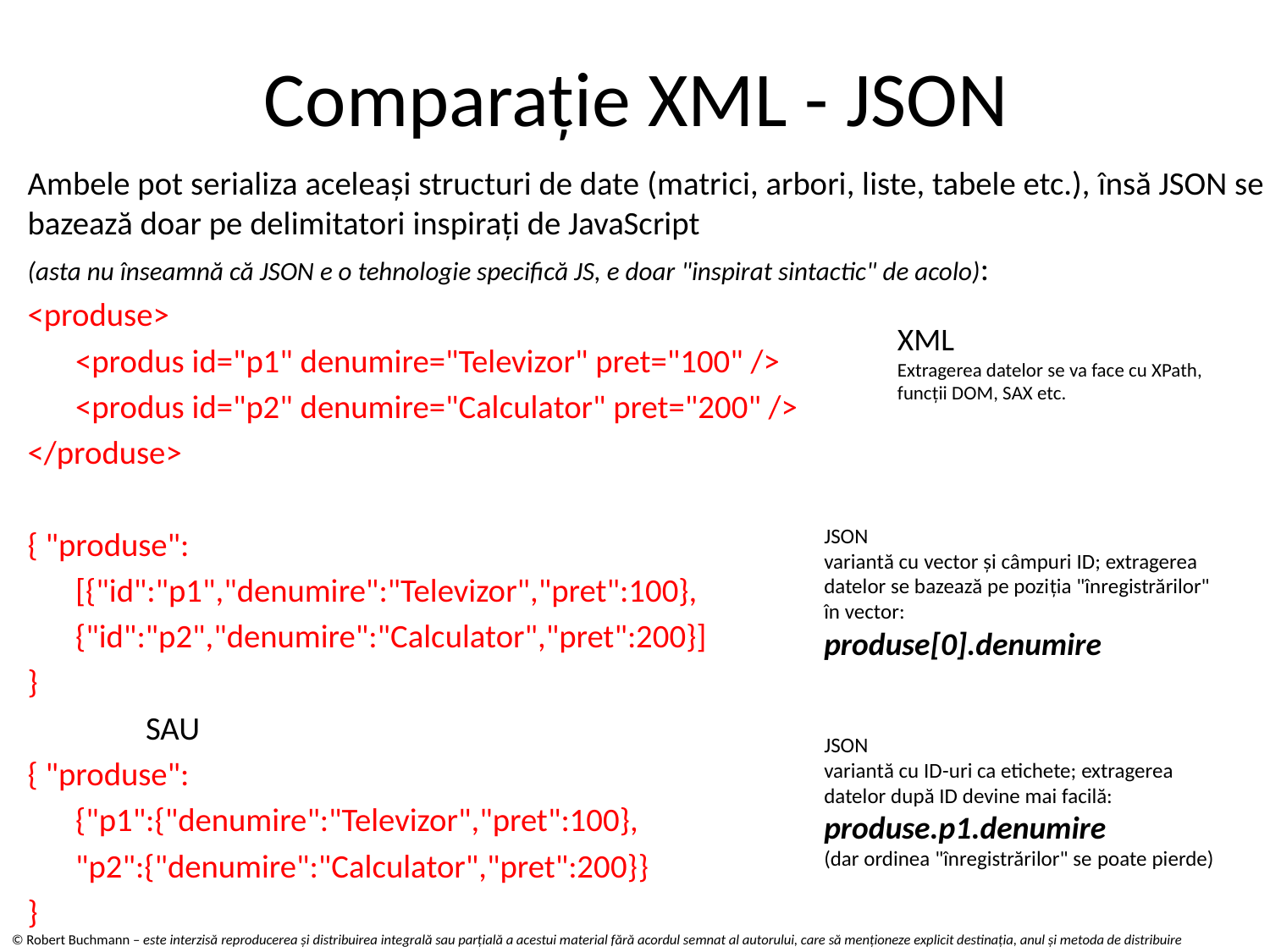

# Comparație XML - JSON
Ambele pot serializa aceleași structuri de date (matrici, arbori, liste, tabele etc.), însă JSON se bazează doar pe delimitatori inspirați de JavaScript
(asta nu înseamnă că JSON e o tehnologie specifică JS, e doar "inspirat sintactic" de acolo):
<produse>
	<produs id="p1" denumire="Televizor" pret="100" />
	<produs id="p2" denumire="Calculator" pret="200" />
</produse>

{ "produse":
	[{"id":"p1","denumire":"Televizor","pret":100},
	{"id":"p2","denumire":"Calculator","pret":200}]
}
		SAU
{ "produse":
	{"p1":{"denumire":"Televizor","pret":100},
	"p2":{"denumire":"Calculator","pret":200}}
}

XML
Extragerea datelor se va face cu XPath, funcţii DOM, SAX etc.
JSON
variantă cu vector şi câmpuri ID; extragerea datelor se bazează pe poziţia "înregistrărilor" în vector:
produse[0].denumire
JSON
variantă cu ID-uri ca etichete; extragerea datelor după ID devine mai facilă:
produse.p1.denumire
(dar ordinea "înregistrărilor" se poate pierde)